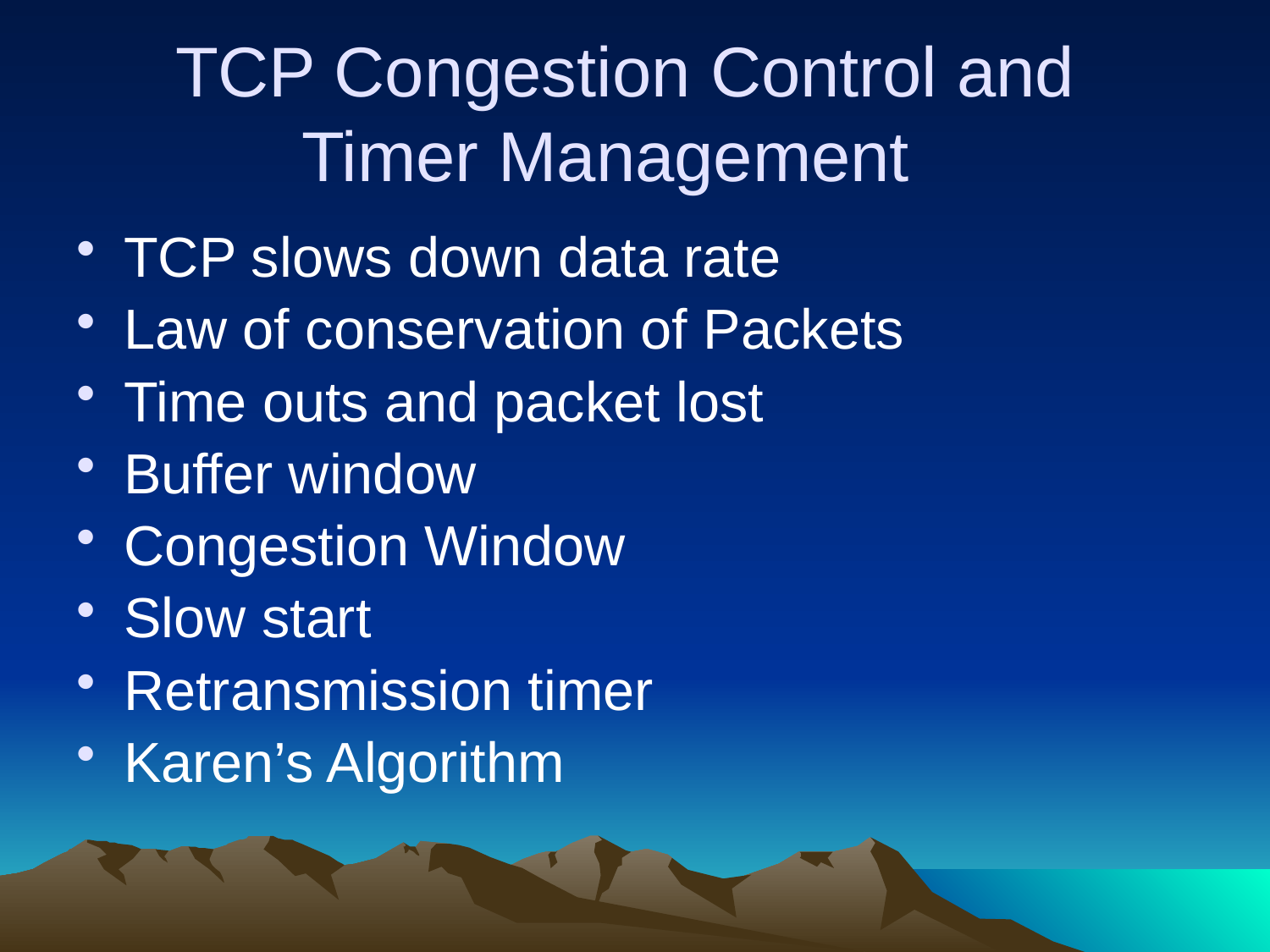

# TCP Congestion Control and Timer Management
TCP slows down data rate
Law of conservation of Packets
Time outs and packet lost
Buffer window
Congestion Window
Slow start
Retransmission timer
Karen’s Algorithm